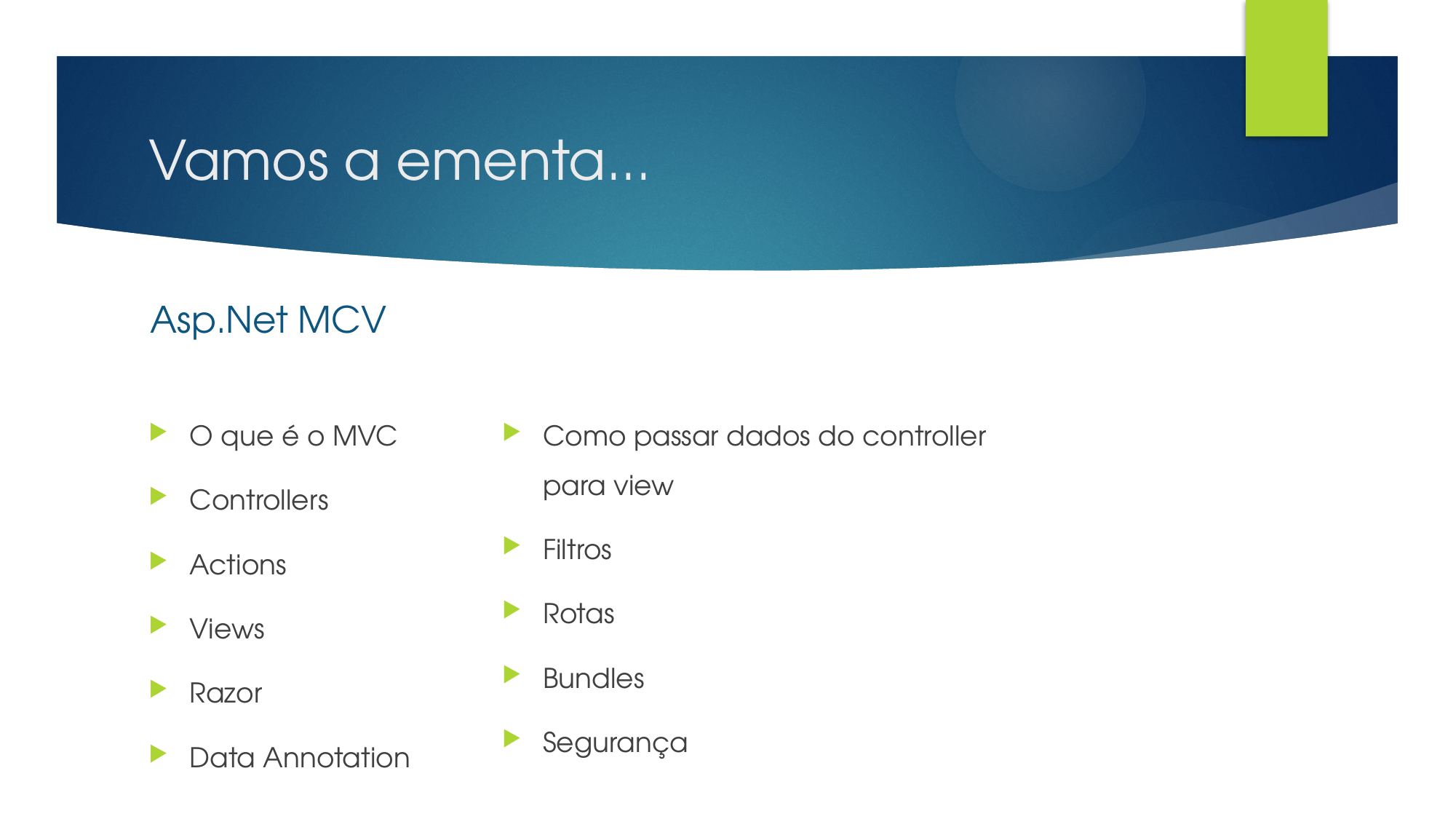

# Vamos a ementa...
Asp.Net MCV
O que é o MVC
Controllers
Actions
Views
Razor
Data Annotation

Como passar dados do controller
para view
Filtros
Rotas
Bundles
Segurança